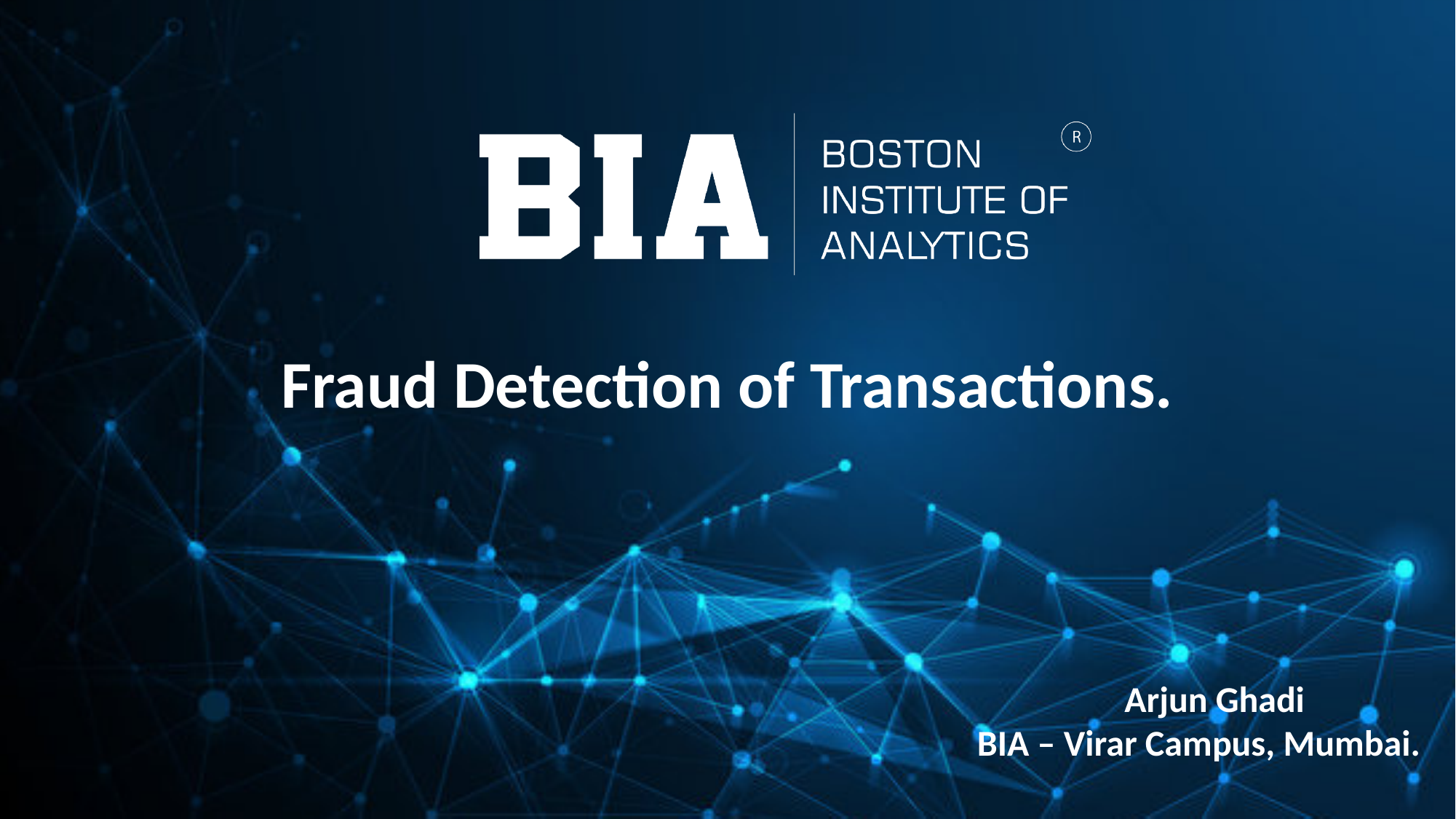

Fraud Detection of Transactions.
                  Arjun Ghadi
BIA – Virar Campus, Mumbai.